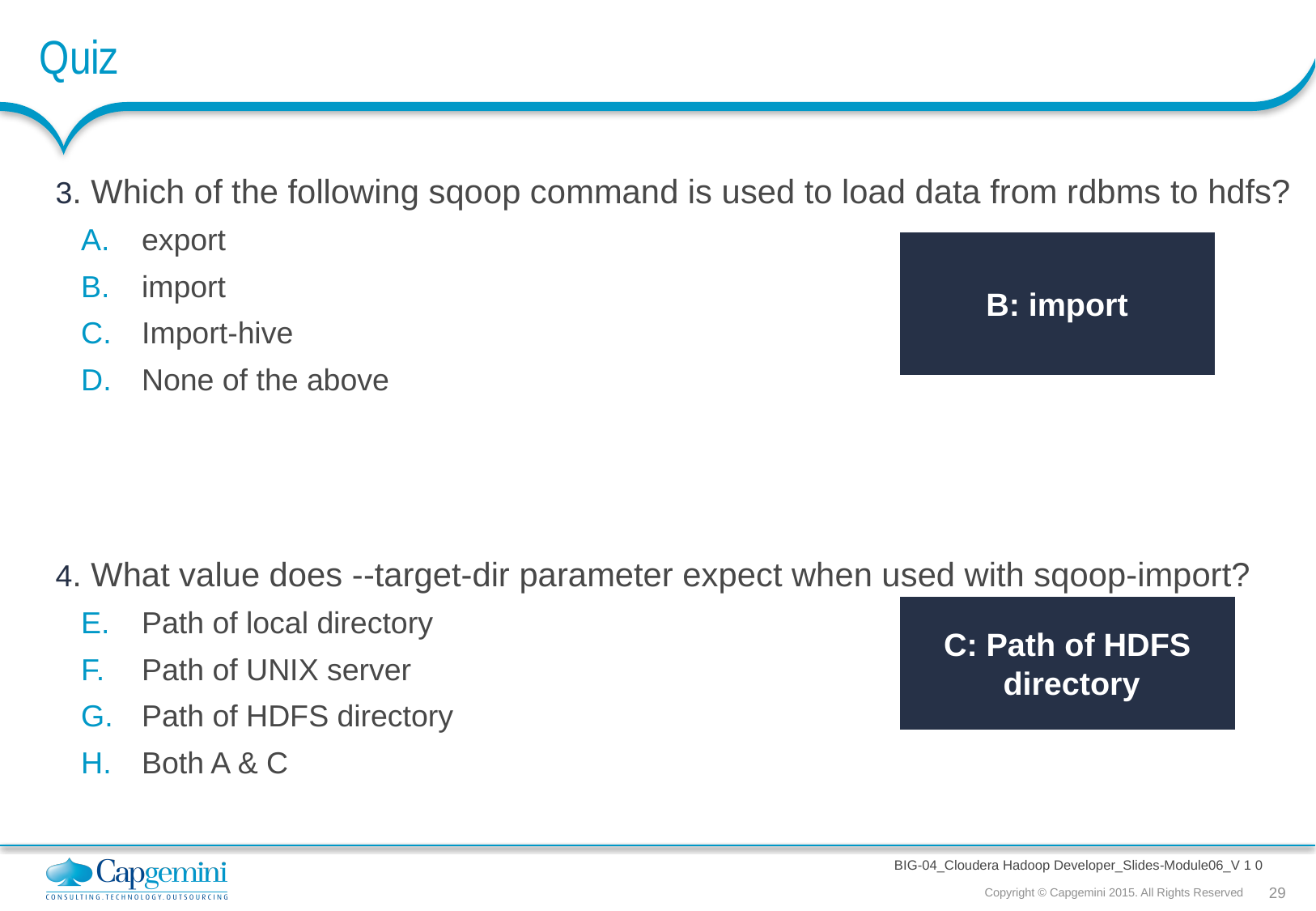

# Quiz
3. Which of the following sqoop command is used to load data from rdbms to hdfs?
export
import
Import-hive
None of the above

4. What value does --target-dir parameter expect when used with sqoop-import?
Path of local directory
Path of UNIX server
Path of HDFS directory
Both A & C

B: import
C: Path of HDFS
 directory